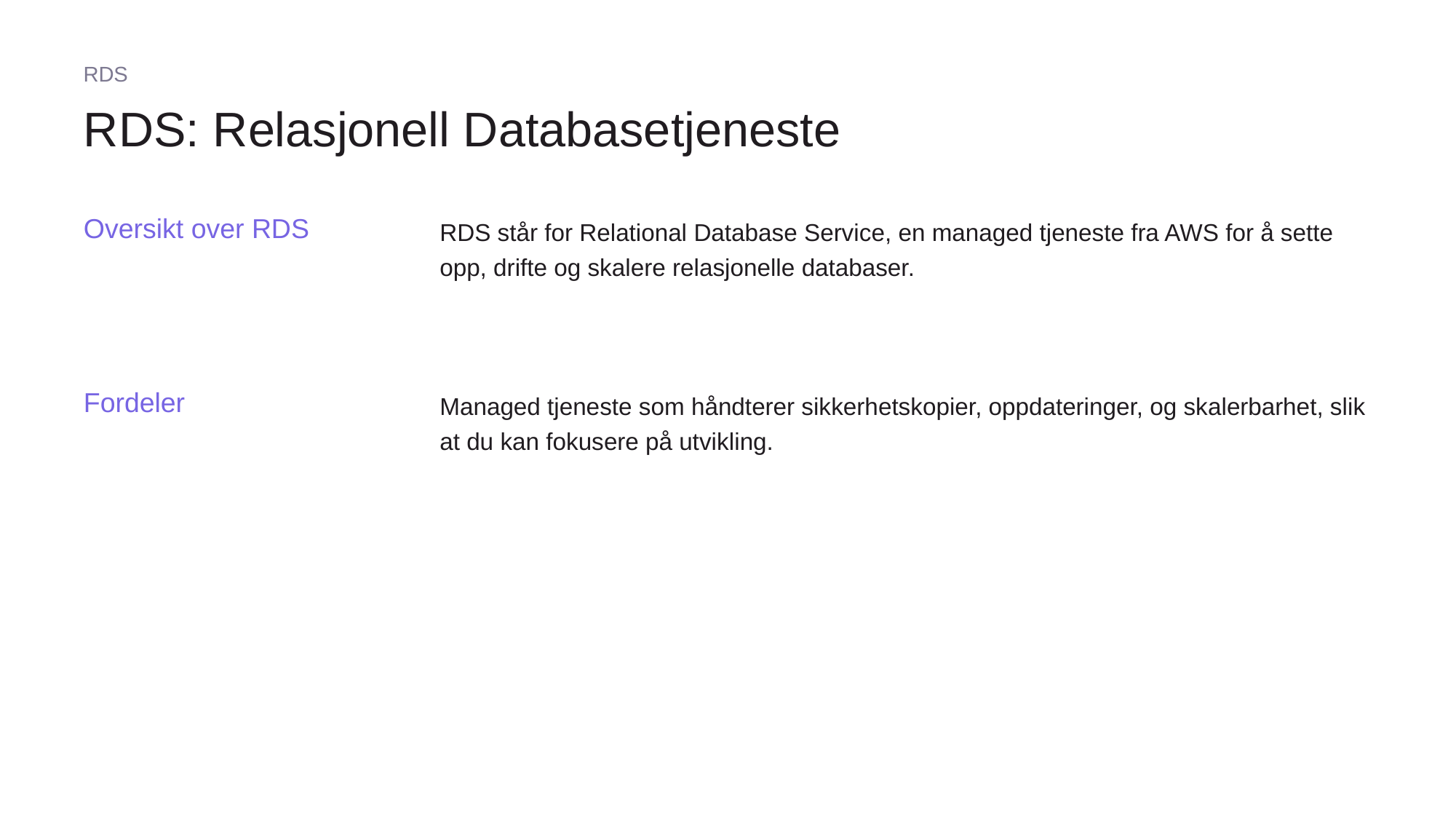

RDS
# RDS: Relasjonell Databasetjeneste
Oversikt over RDS
RDS står for Relational Database Service, en managed tjeneste fra AWS for å sette opp, drifte og skalere relasjonelle databaser.
Fordeler
Managed tjeneste som håndterer sikkerhetskopier, oppdateringer, og skalerbarhet, slik at du kan fokusere på utvikling.